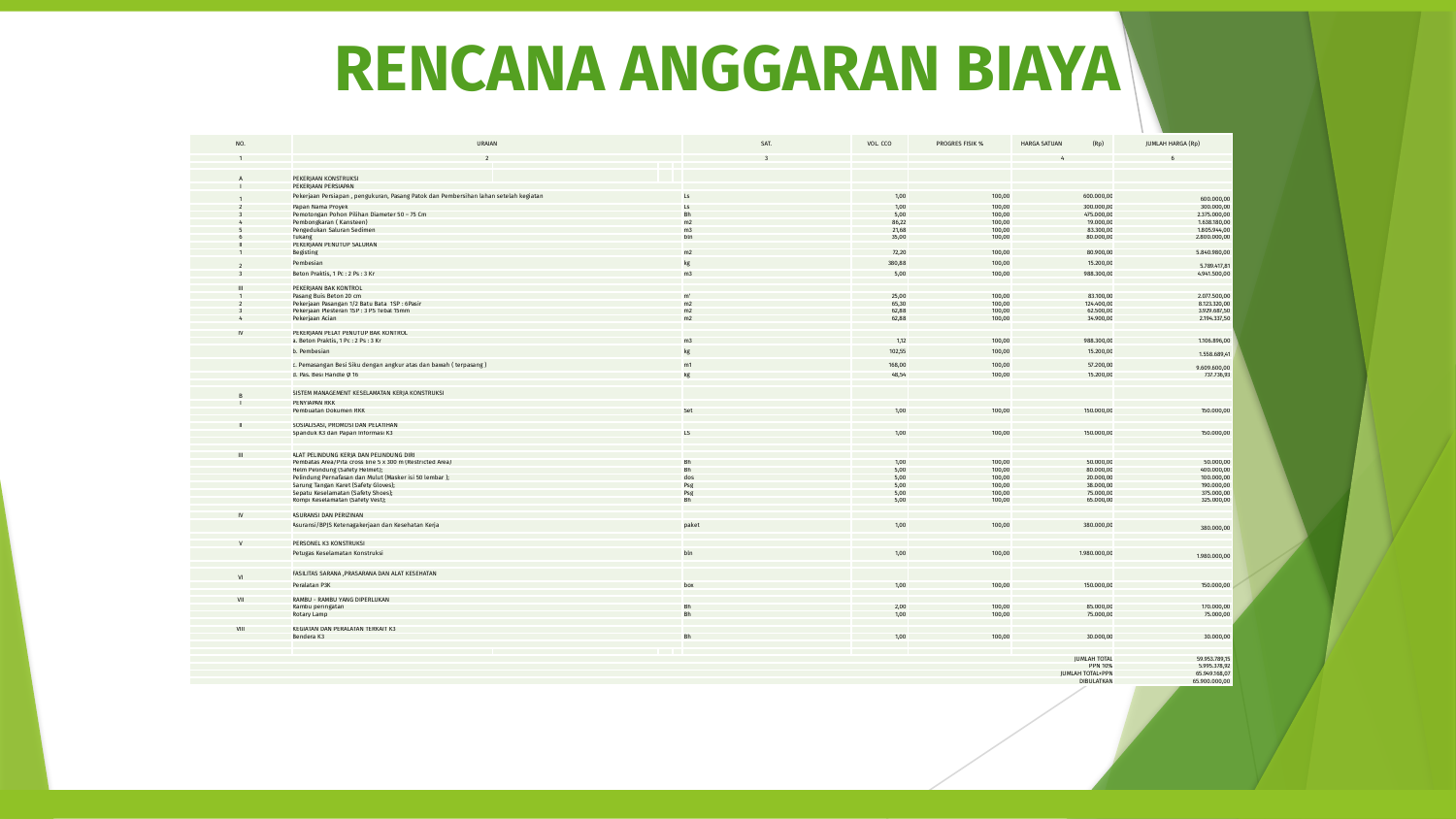

RENCANA ANGGARAN BIAYA
| NO. | URAIAN |  |  |  | SAT. | VOL. CCO | PROGRES FISIK % | HARGA SATUAN (Rp) | JUMLAH HARGA (Rp) |
| --- | --- | --- | --- | --- | --- | --- | --- | --- | --- |
| 1 | 2 |  |  |  | 3 |  |  | 4 | 6 |
|  |  |  |  |  |  |  |  |  |  |
| A | PEKERJAAN KONSTRUKSI |  |  |  |  |  |  |  |  |
| I | PEKERJAAN PERSIAPAN |  |  |  |  |  |  |  |  |
| 1 | Pekerjaan Persiapan , pengukuran, Pasang Patok dan Pembersihan lahan setelah kegiatan |  |  |  | Ls | 1,00 | 100,00 | 600.000,00 | 600.000,00 |
| 2 | Papan Nama Proyek |  |  |  | Ls | 1,00 | 100,00 | 300.000,00 | 300.000,00 |
| 3 | Pemotongan Pohon Pilihan Diameter 50 – 75 Cm |  |  |  | Bh | 5,00 | 100,00 | 475.000,00 | 2.375.000,00 |
| 4 | Pembongkaran ( Kansteen) |  |  |  | m2 | 86,22 | 100,00 | 19.000,00 | 1.638.180,00 |
| 5 | Pengedukan Saluran Sedimen |  |  |  | m3 | 21,68 | 100,00 | 83.300,00 | 1.805.944,00 |
| 6 | Tukang |  |  |  | bln | 35,00 | 100,00 | 80.000,00 | 2.800.000,00 |
| II | PEKERJAAN PENUTUP SALURAN |  |  |  |  |  |  |  |  |
| 1 | Begisting |  |  |  | m2 | 72,20 | 100,00 | 80.900,00 | 5.840.980,00 |
| 2 | Pembesian |  |  |  | kg | 380,88 | 100,00 | 15.200,00 | 5.789.417,81 |
| 3 | Beton Praktis, 1 Pc : 2 Ps : 3 Kr |  |  |  | m3 | 5,00 | 100,00 | 988.300,00 | 4.941.500,00 |
|  |  |  |  |  |  |  |  |  |  |
| III | PEKERJAAN BAK KONTROL |  |  |  |  |  |  |  |  |
| 1 | Pasang Buis Beton 20 cm |  |  |  | m' | 25,00 | 100,00 | 83.100,00 | 2.077.500,00 |
| 2 | Pekerjaan Pasangan 1/2 Batu Bata 1SP : 6Pasir |  |  |  | m2 | 65,30 | 100,00 | 124.400,00 | 8.123.320,00 |
| 3 | Pekerjaan Plesteran 1SP : 3 PS Tebal 15mm |  |  |  | m2 | 62,88 | 100,00 | 62.500,00 | 3.929.687,50 |
| 4 | Pekerjaan Acian |  |  |  | m2 | 62,88 | 100,00 | 34.900,00 | 2.194.337,50 |
|  |  |  |  |  |  |  |  |  |  |
| IV | PEKERJAAN PELAT PENUTUP BAK KONTROL |  |  |  |  |  |  |  |  |
|  | a. Beton Praktis, 1 Pc : 2 Ps : 3 Kr |  |  |  | m3 | 1,12 | 100,00 | 988.300,00 | 1.106.896,00 |
|  | b. Pembesian |  |  |  | kg | 102,55 | 100,00 | 15.200,00 | 1.558.689,41 |
|  | c. Pemasangan Besi Siku dengan angkur atas dan bawah ( terpasang ) |  |  |  | m1 | 168,00 | 100,00 | 57.200,00 | 9.609.600,00 |
|  | d. Pas. Besi Handle Ø 16 |  |  |  | kg | 48,54 | 100,00 | 15.200,00 | 737.736,93 |
|  |  |  |  |  |  |  |  |  |  |
| B | SISTEM MANAGEMENT KESELAMATAN KERJA KONSTRUKSI |  |  |  |  |  |  |  |  |
| I | PENYIAPAN RKK |  |  |  |  |  |  |  |  |
|  | Pembuatan Dokumen RKK |  |  |  | Set | 1,00 | 100,00 | 150.000,00 | 150.000,00 |
|  |  |  |  |  |  |  |  |  |  |
| II | SOSIALISASI, PROMOSI DAN PELATIHAN |  |  |  |  |  |  |  |  |
|  | Spanduk K3 dan Papan Informasi K3 |  |  |  | LS | 1,00 | 100,00 | 150.000,00 | 150.000,00 |
|  |  |  |  |  |  |  |  |  |  |
|  |  |  |  |  |  |  |  |  |  |
| III | ALAT PELINDUNG KERJA DAN PELINDUNG DIRI |  |  |  |  |  |  |  |  |
|  | Pembatas Area/Pita cross line 5 x 300 m (Restricted Area) |  |  |  | Bh | 1,00 | 100,00 | 50.000,00 | 50.000,00 |
|  | Helm Pelindung (Safety Helmet); |  |  |  | Bh | 5,00 | 100,00 | 80.000,00 | 400.000,00 |
|  | Pelindung Pernafasan dan Mulut (Masker isi 50 lembar ); |  |  |  | dos | 5,00 | 100,00 | 20.000,00 | 100.000,00 |
|  | Sarung Tangan Karet (Safety Gloves); |  |  |  | Psg | 5,00 | 100,00 | 38.000,00 | 190.000,00 |
|  | Sepatu Keselamatan (Safety Shoes); |  |  |  | Psg | 5,00 | 100,00 | 75.000,00 | 375.000,00 |
|  | Rompi Keselamatan (Safety Vest); |  |  |  | Bh | 5,00 | 100,00 | 65.000,00 | 325.000,00 |
|  |  |  |  |  |  |  |  |  |  |
| IV | ASURANSI DAN PERIZINAN |  |  |  |  |  |  |  |  |
|  | Asuransi/BPJS Ketenagakerjaan dan Kesehatan Kerja |  |  |  | paket | 1,00 | 100,00 | 380.000,00 | 380.000,00 |
|  |  |  |  |  |  |  |  |  |  |
| V | PERSONEL K3 KONSTRUKSI |  |  |  |  |  |  |  |  |
|  | Petugas Keselamatan Konstruksi |  |  |  | bln | 1,00 | 100,00 | 1.980.000,00 | 1.980.000,00 |
|  |  |  |  |  |  |  |  |  |  |
| VI | FASILITAS SARANA ,PRASARANA DAN ALAT KESEHATAN |  |  |  |  |  |  |  |  |
|  | Peralatan P3K |  |  |  | box | 1,00 | 100,00 | 150.000,00 | 150.000,00 |
|  |  |  |  |  |  |  |  |  |  |
| VII | RAMBU - RAMBU YANG DIPERLUKAN |  |  |  |  |  |  |  |  |
|  | Rambu peringatan |  |  |  | Bh | 2,00 | 100,00 | 85.000,00 | 170.000,00 |
|  | Rotary Lamp |  |  |  | Bh | 1,00 | 100,00 | 75.000,00 | 75.000,00 |
|  |  |  |  |  |  |  |  |  |  |
| VIII | KEGIATAN DAN PERALATAN TERKAIT K3 |  |  |  |  |  |  |  |  |
|  | Bendera K3 |  |  |  | Bh | 1,00 | 100,00 | 30.000,00 | 30.000,00 |
|  |  |  |  |  |  |  |  |  |  |
|  |  |  |  |  |  |  |  |  |  |
| JUMLAH TOTAL |  |  |  |  |  |  |  |  | 59.953.789,15 |
| PPN 10% |  |  |  |  |  |  |  |  | 5.995.378,92 |
| JUMLAH TOTAL+PPN |  |  |  |  |  |  |  |  | 65.949.168,07 |
| DIBULATKAN |  |  |  |  |  |  |  |  | 65.900.000,00 |